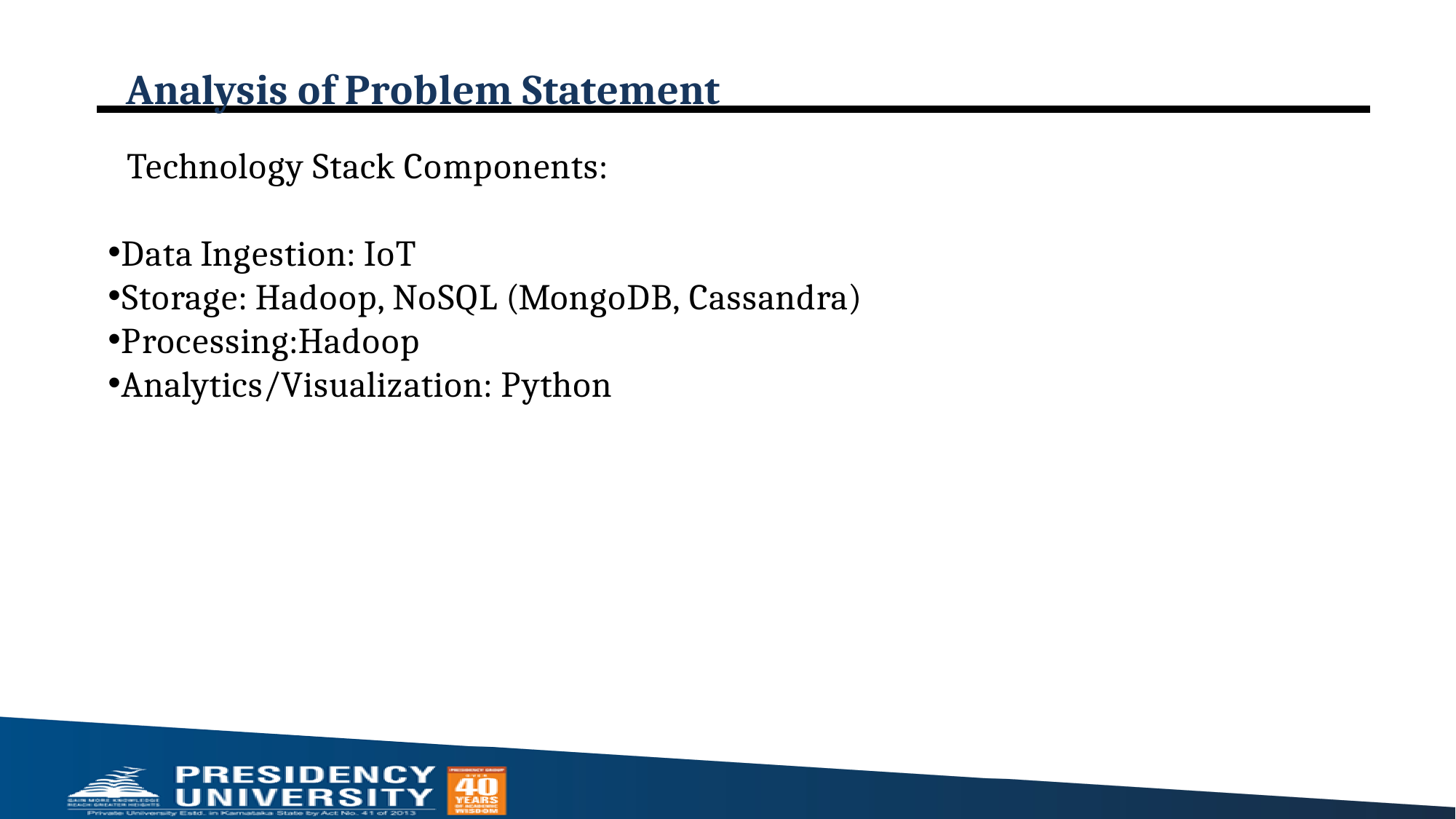

# Analysis of Problem Statement
Technology Stack Components:

Data Ingestion: IoT
Storage: Hadoop, NoSQL (MongoDB, Cassandra)
Processing:Hadoop
Analytics/Visualization: Python